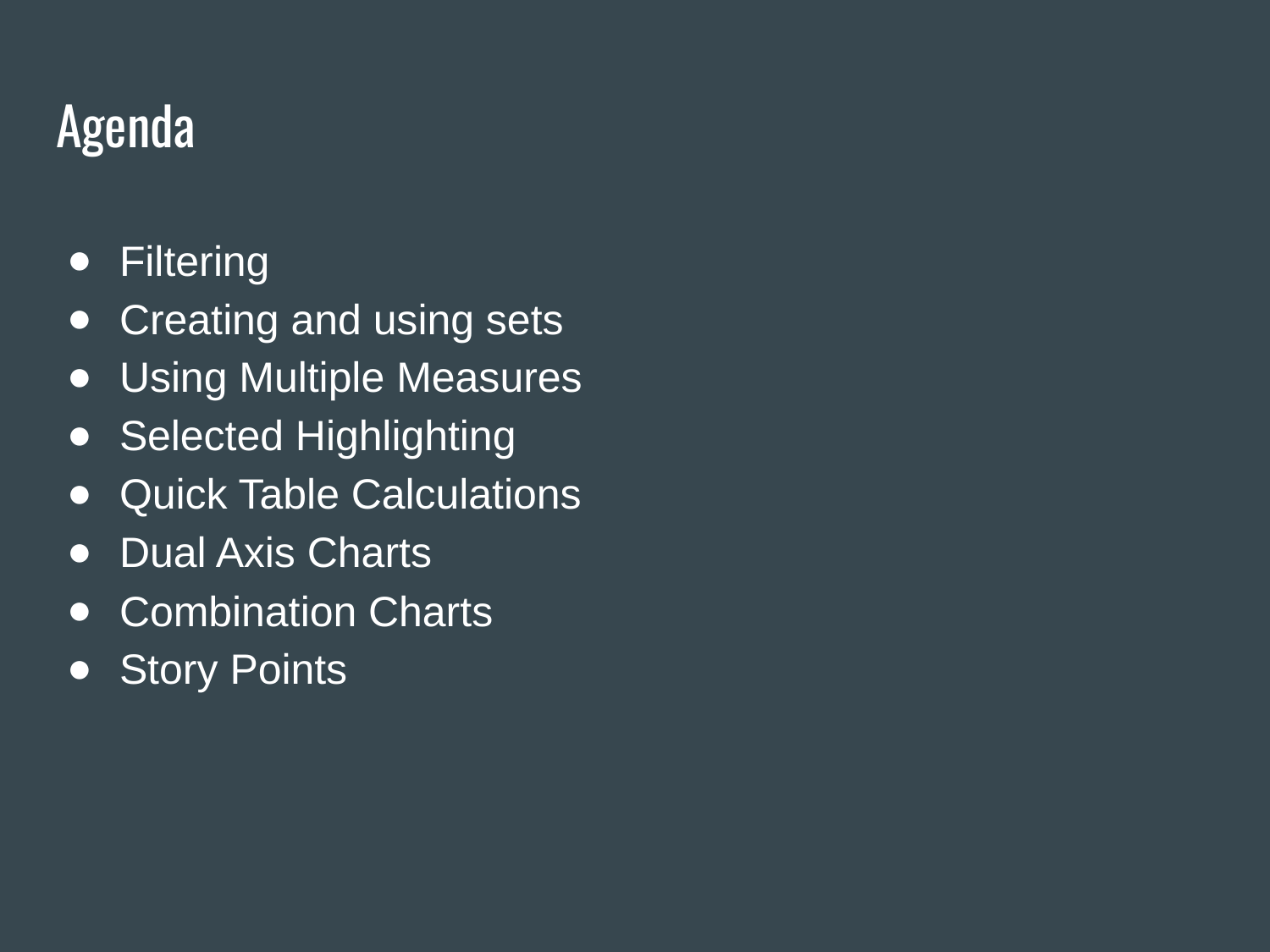

# Agenda
Filtering
Creating and using sets
Using Multiple Measures
Selected Highlighting
Quick Table Calculations
Dual Axis Charts
Combination Charts
Story Points